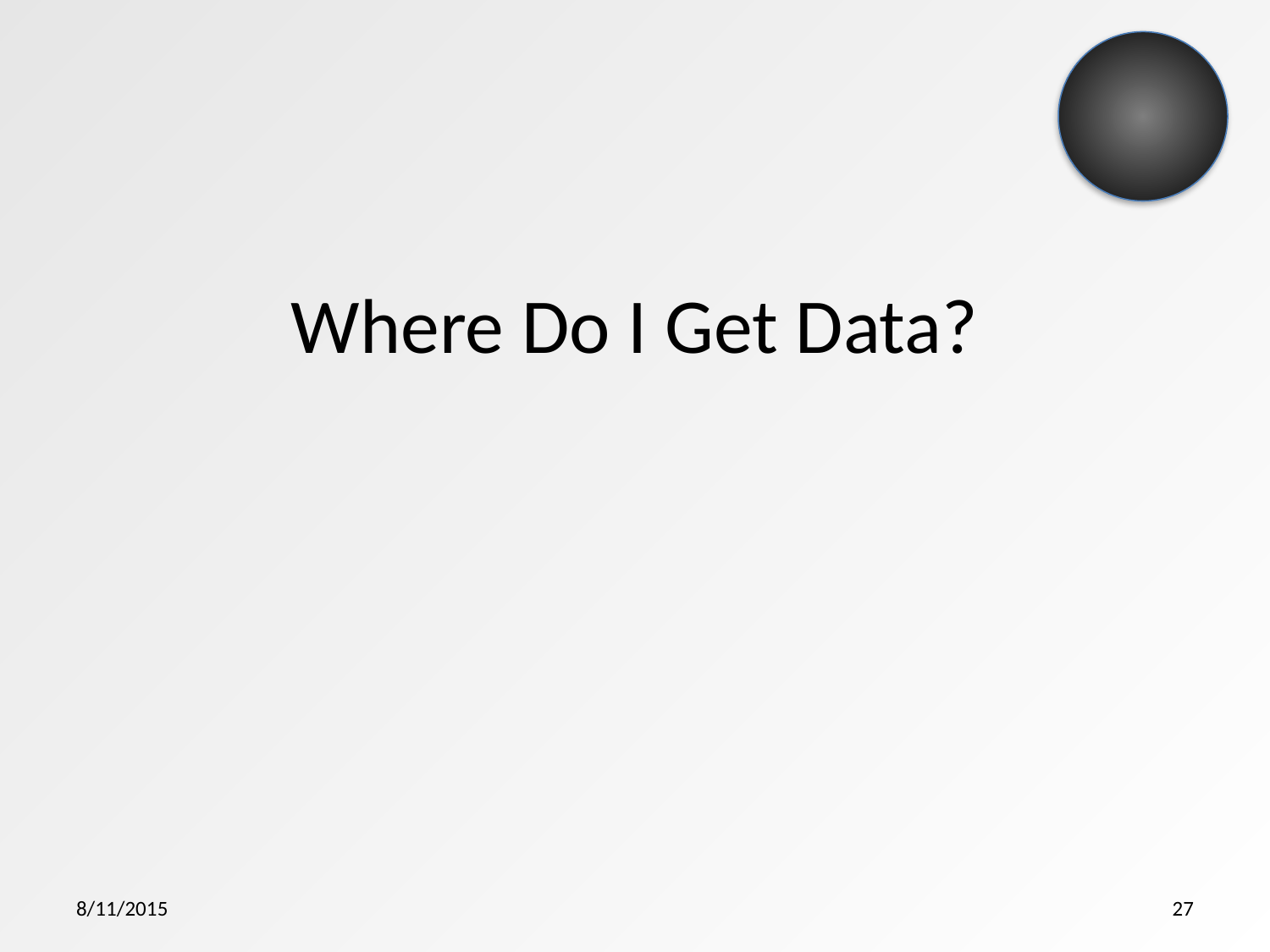

# Where Do I Get Data?
8/11/2015
27